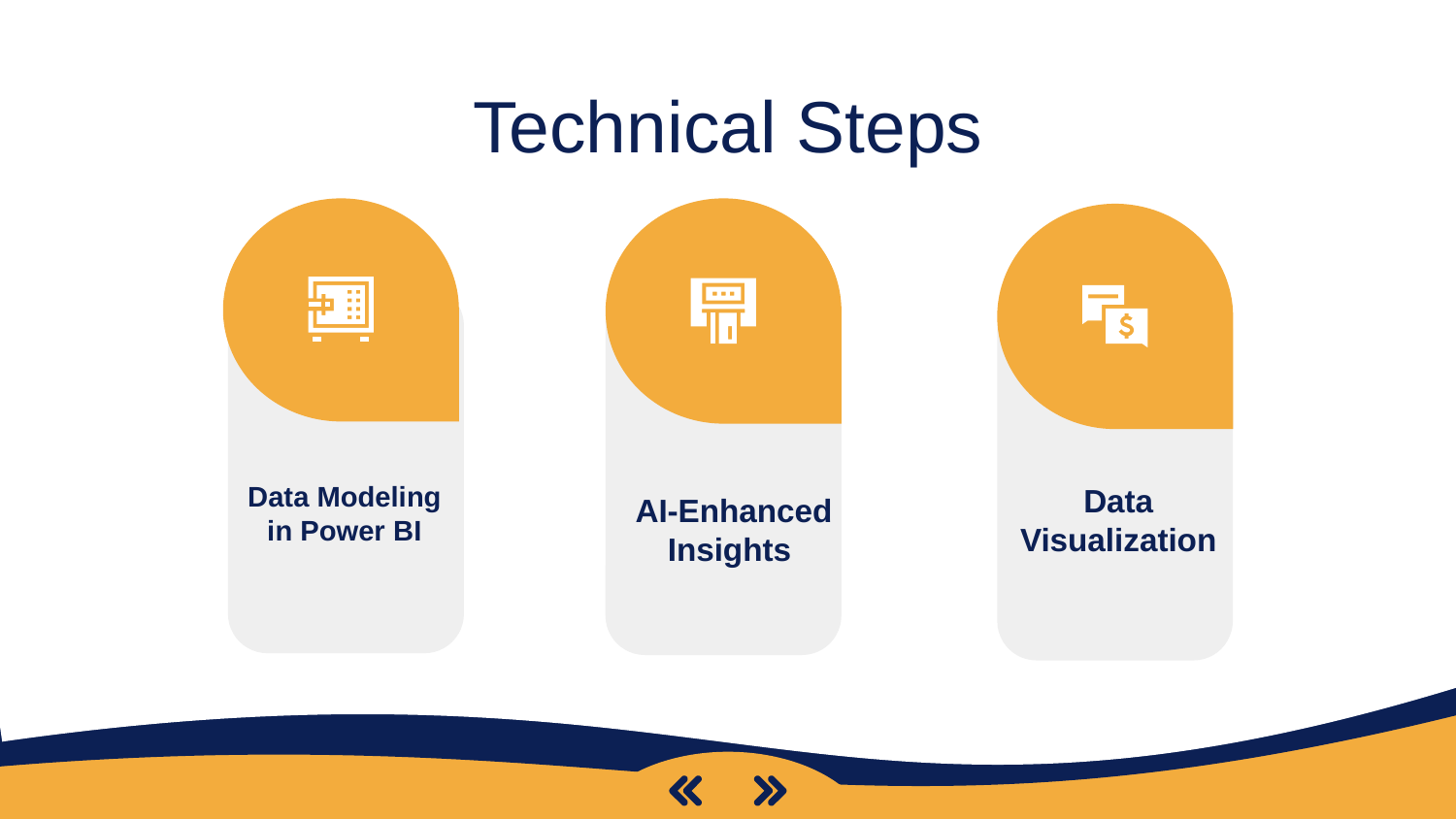

# Technical Steps

Data Modeling in Power BI
Data Visualization
AI-Enhanced Insights